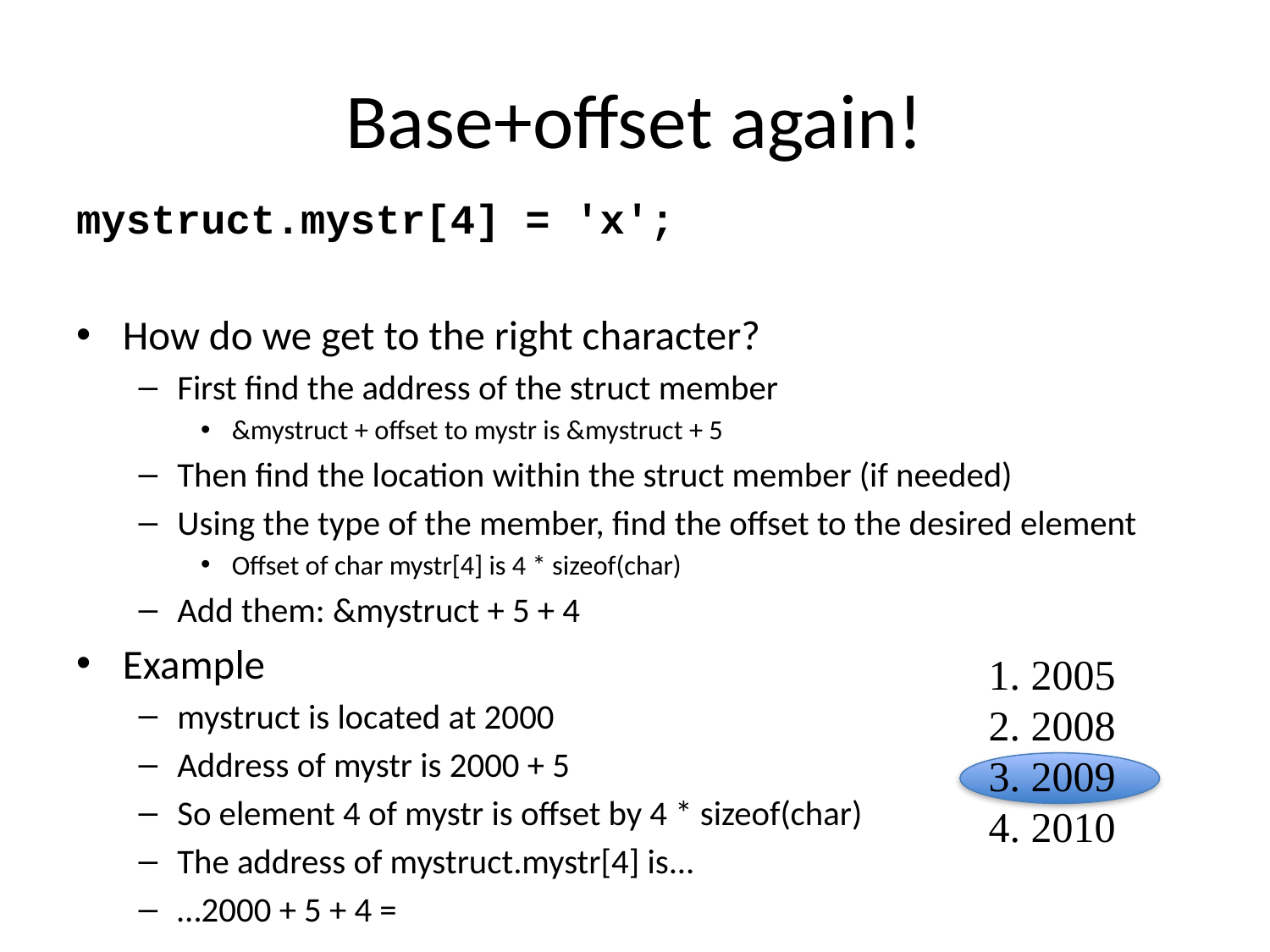

# Base+offset again!
mystruct.mystr[4] = 'x';

How do we get to the right character?
First find the address of the struct member
&mystruct + offset to mystr is &mystruct + 5
Then find the location within the struct member (if needed)
Using the type of the member, find the offset to the desired element
Offset of char mystr[4] is 4 * sizeof(char)
Add them: &mystruct + 5 + 4
Example
mystruct is located at 2000
Address of mystr is 2000 + 5
So element 4 of mystr is offset by 4 * sizeof(char)
The address of mystruct.mystr[4] is...
…2000 + 5 + 4 =
1. 2005
2. 2008
3. 2009
4. 2010